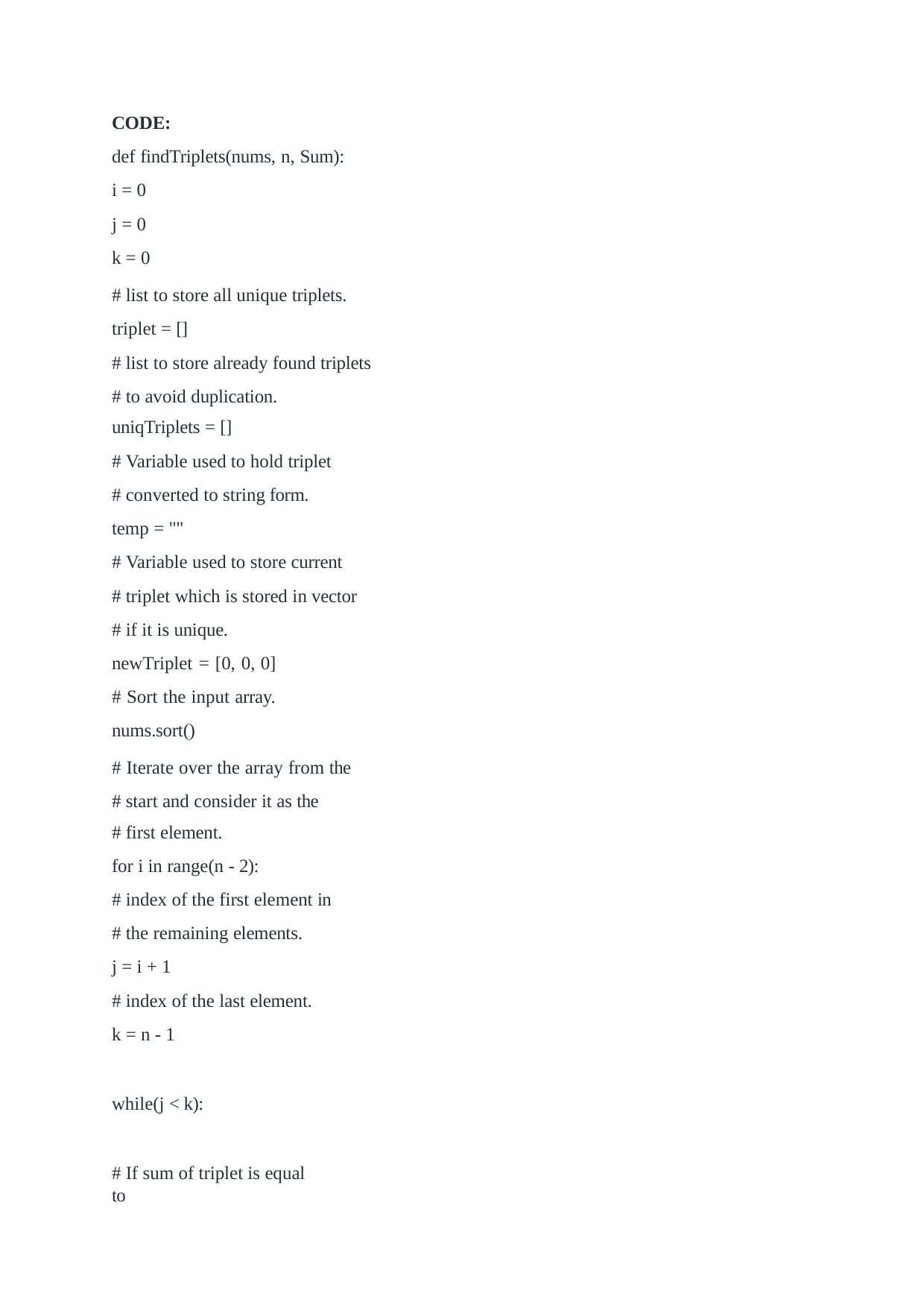

CODE:
def findTriplets(nums, n, Sum):
i = 0
j = 0
k = 0
# list to store all unique triplets. triplet = []
# list to store already found triplets # to avoid duplication.
uniqTriplets = []
# Variable used to hold triplet # converted to string form. temp = ""
# Variable used to store current # triplet which is stored in vector # if it is unique.
newTriplet = [0, 0, 0] # Sort the input array. nums.sort()
# Iterate over the array from the # start and consider it as the
# first element.
for i in range(n - 2):
# index of the first element in # the remaining elements.
j = i + 1
# index of the last element. k = n - 1

while(j < k):

# If sum of triplet is equal to